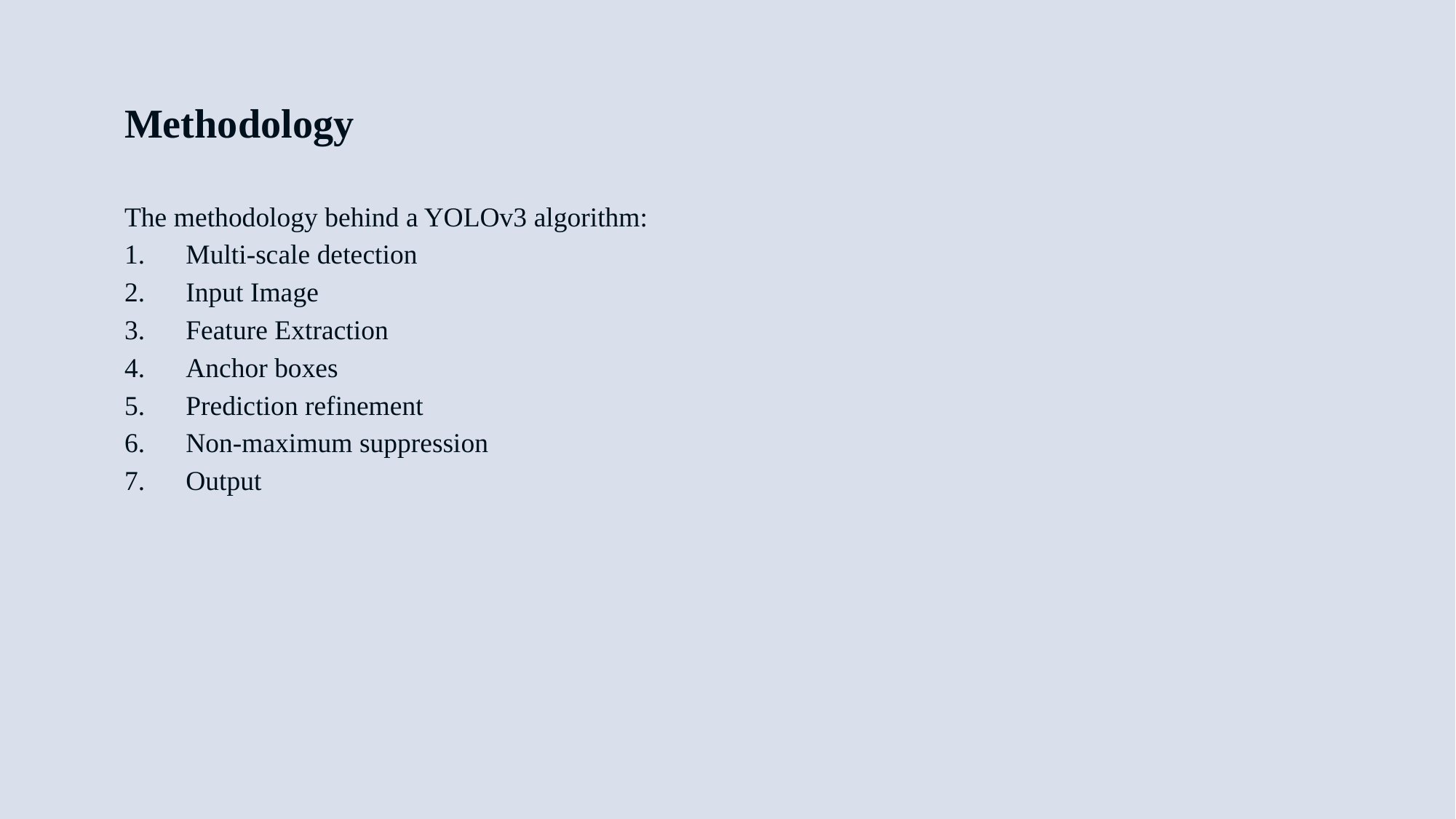

# Methodology
The methodology behind a YOLOv3 algorithm:
Multi-scale detection
Input Image
Feature Extraction
Anchor boxes
Prediction refinement
Non-maximum suppression
Output